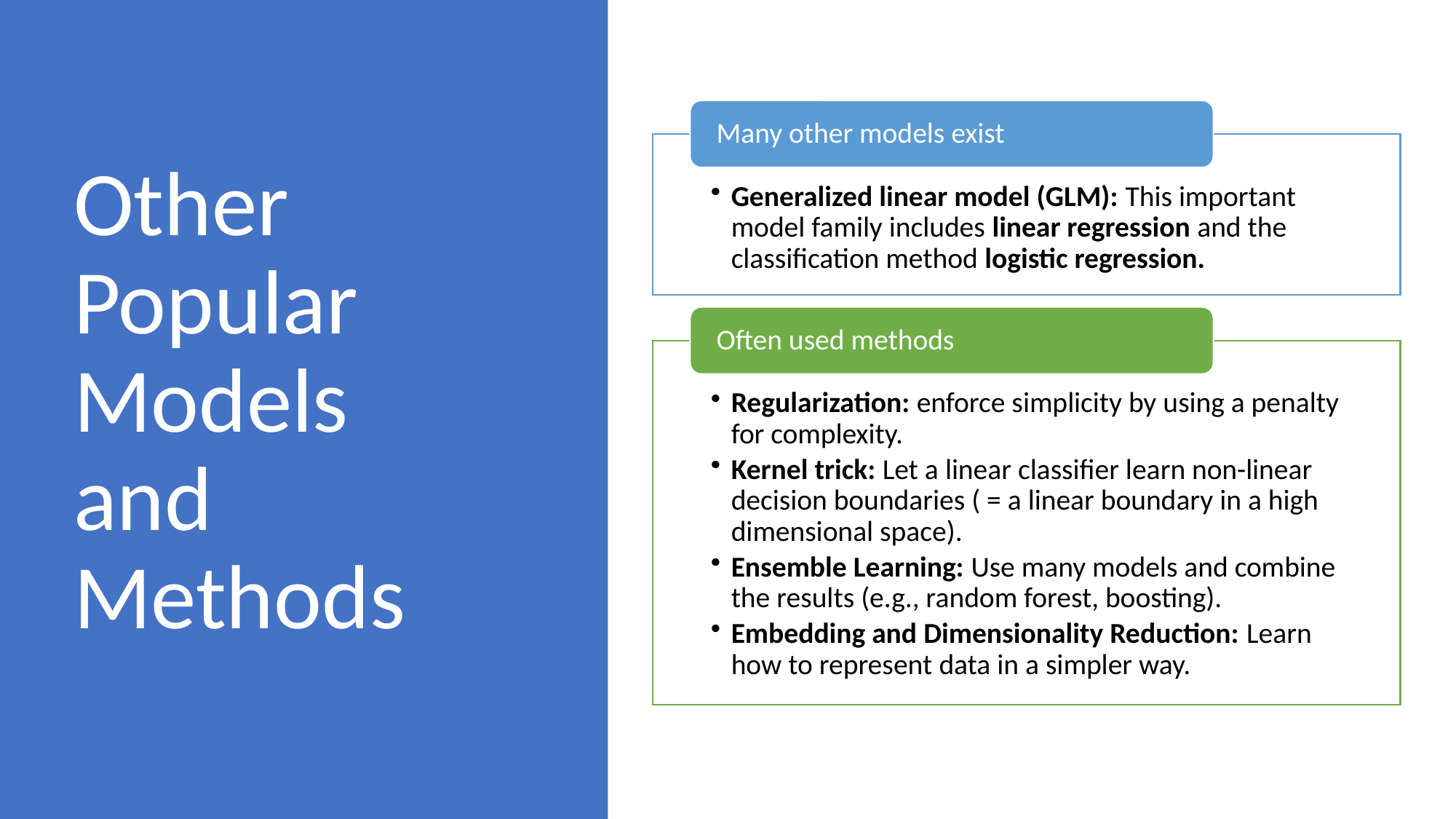

# Other Popular Models and Methods
Generalized linear model (GLM): This important model family includes linear regression and the classification method logistic regression.
Many other models exist
Regularization: enforce simplicity by using a penalty for complexity.
Kernel trick: Let a linear classifier learn non-linear decision boundaries ( = a linear boundary in a high dimensional space).
Ensemble Learning: Use many models and combine the results (e.g., random forest, boosting).
Embedding and Dimensionality Reduction: Learn how to represent data in a simpler way.
Often used methods